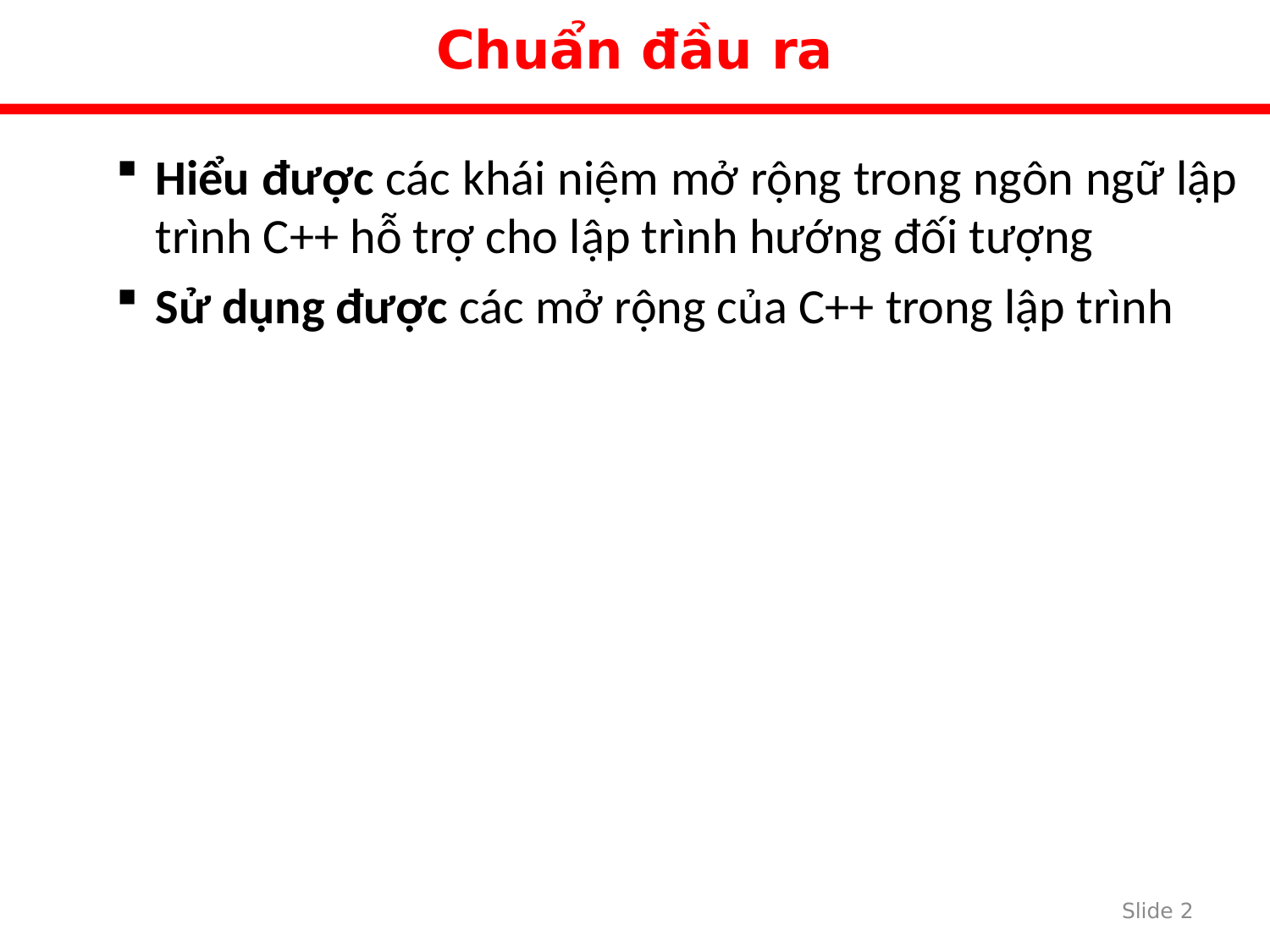

Chuẩn đầu ra

Hiểu được các khái niệm mở rộng trong ngôn ngữ lập trình C++ hỗ trợ cho lập trình hướng đối tượng
Sử dụng được các mở rộng của C++ trong lập trình

Slide 2